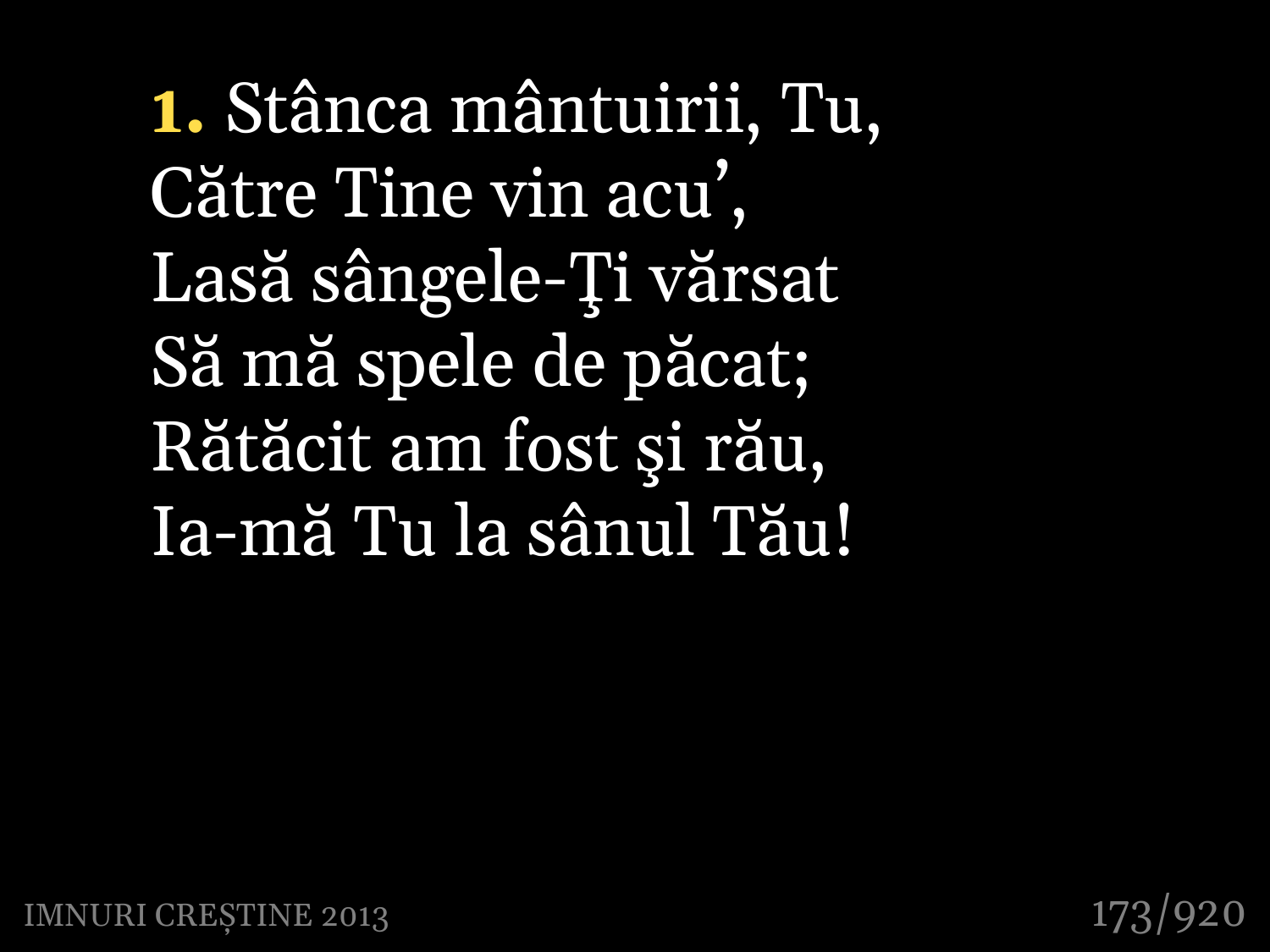

1. Stânca mântuirii, Tu,
Către Tine vin acu’,
Lasă sângele-Ţi vărsat
Să mă spele de păcat;
Rătăcit am fost şi rău,
Ia-mă Tu la sânul Tău!
173/920
IMNURI CREȘTINE 2013